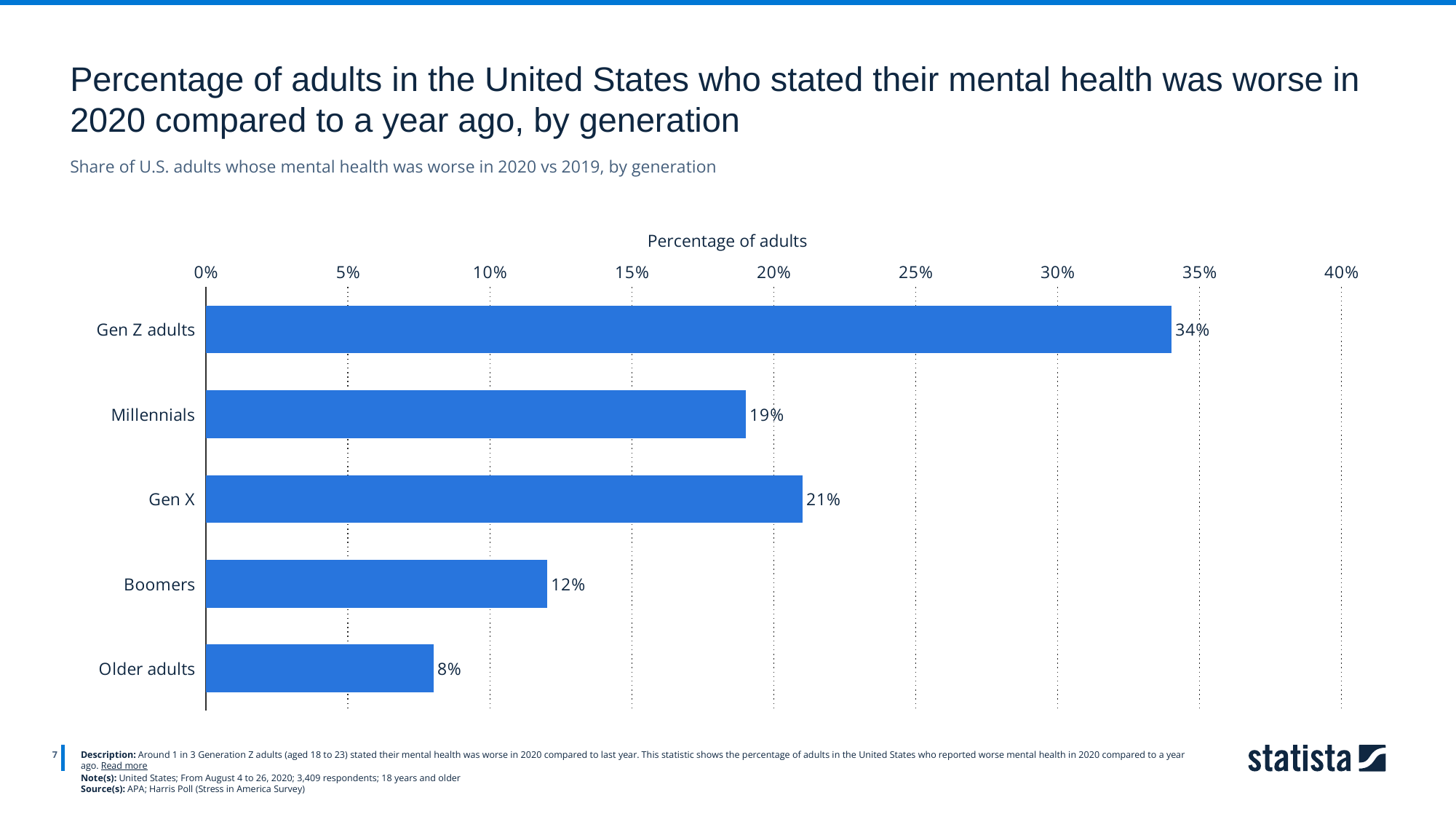

Percentage of adults in the United States who stated their mental health was worse in 2020 compared to a year ago, by generation
Share of U.S. adults whose mental health was worse in 2020 vs 2019, by generation
Percentage of adults

### Chart

| Category | Column1 |
|---|---|
| Gen Z adults | 0.34 |
| Millennials | 0.19 |
| Gen X | 0.21 |
| Boomers | 0.12 |
| Older adults | 0.08 |
7
Description: Around 1 in 3 Generation Z adults (aged 18 to 23) stated their mental health was worse in 2020 compared to last year. This statistic shows the percentage of adults in the United States who reported worse mental health in 2020 compared to a year ago. Read more
Note(s): United States; From August 4 to 26, 2020; 3,409 respondents; 18 years and older
Source(s): APA; Harris Poll (Stress in America Survey)